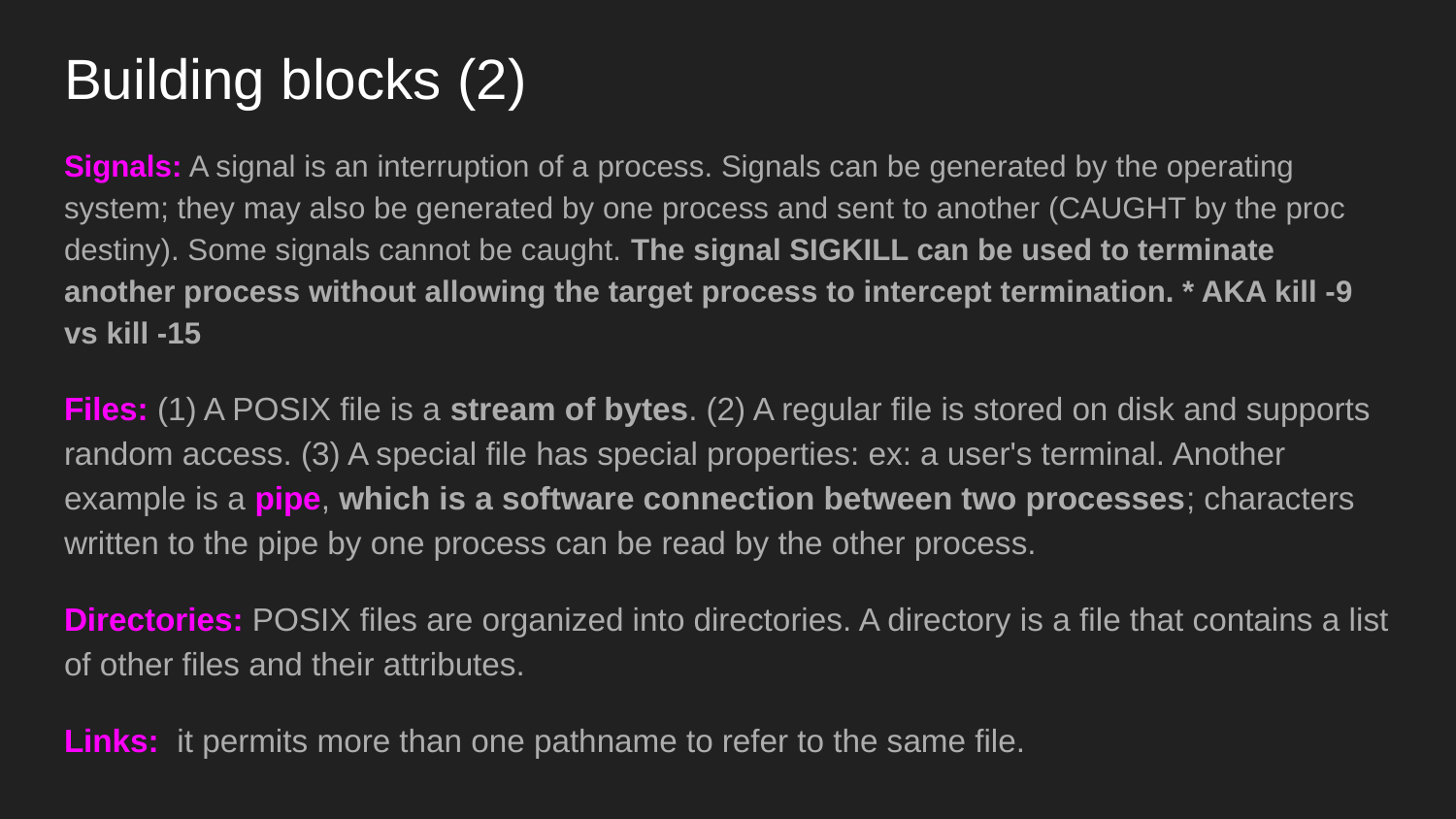

# Building blocks (2)
Signals: A signal is an interruption of a process. Signals can be generated by the operating system; they may also be generated by one process and sent to another (CAUGHT by the proc destiny). Some signals cannot be caught. The signal SIGKILL can be used to terminate another process without allowing the target process to intercept termination. * AKA kill -9 vs kill -15
Files: (1) A POSIX file is a stream of bytes. (2) A regular file is stored on disk and supports random access. (3) A special file has special properties: ex: a user's terminal. Another example is a pipe, which is a software connection between two processes; characters written to the pipe by one process can be read by the other process.
Directories: POSIX files are organized into directories. A directory is a file that contains a list of other files and their attributes.
Links:  it permits more than one pathname to refer to the same file.